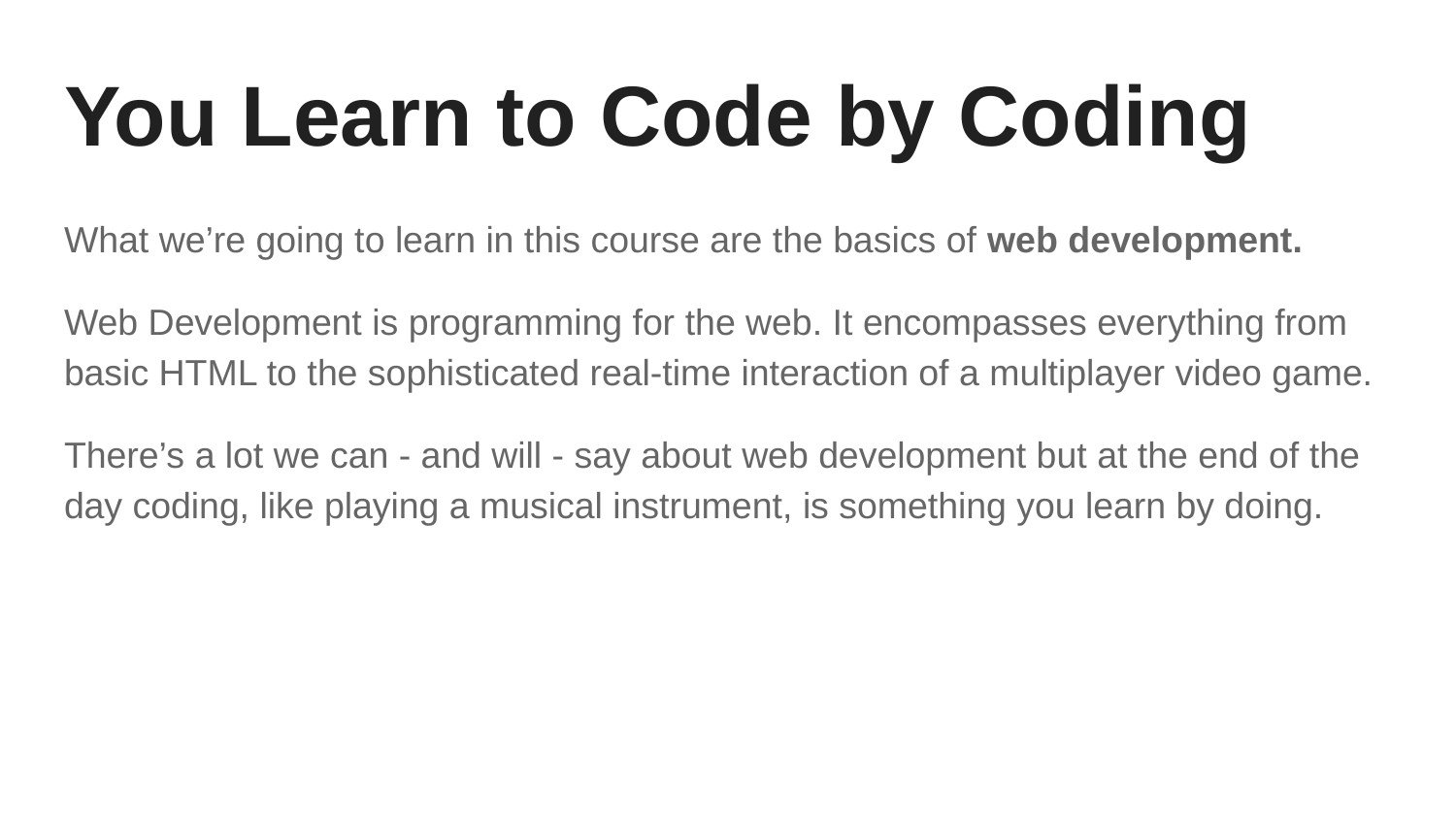

# You Learn to Code by Coding
What we’re going to learn in this course are the basics of web development.
Web Development is programming for the web. It encompasses everything from basic HTML to the sophisticated real-time interaction of a multiplayer video game.
There’s a lot we can - and will - say about web development but at the end of the day coding, like playing a musical instrument, is something you learn by doing.